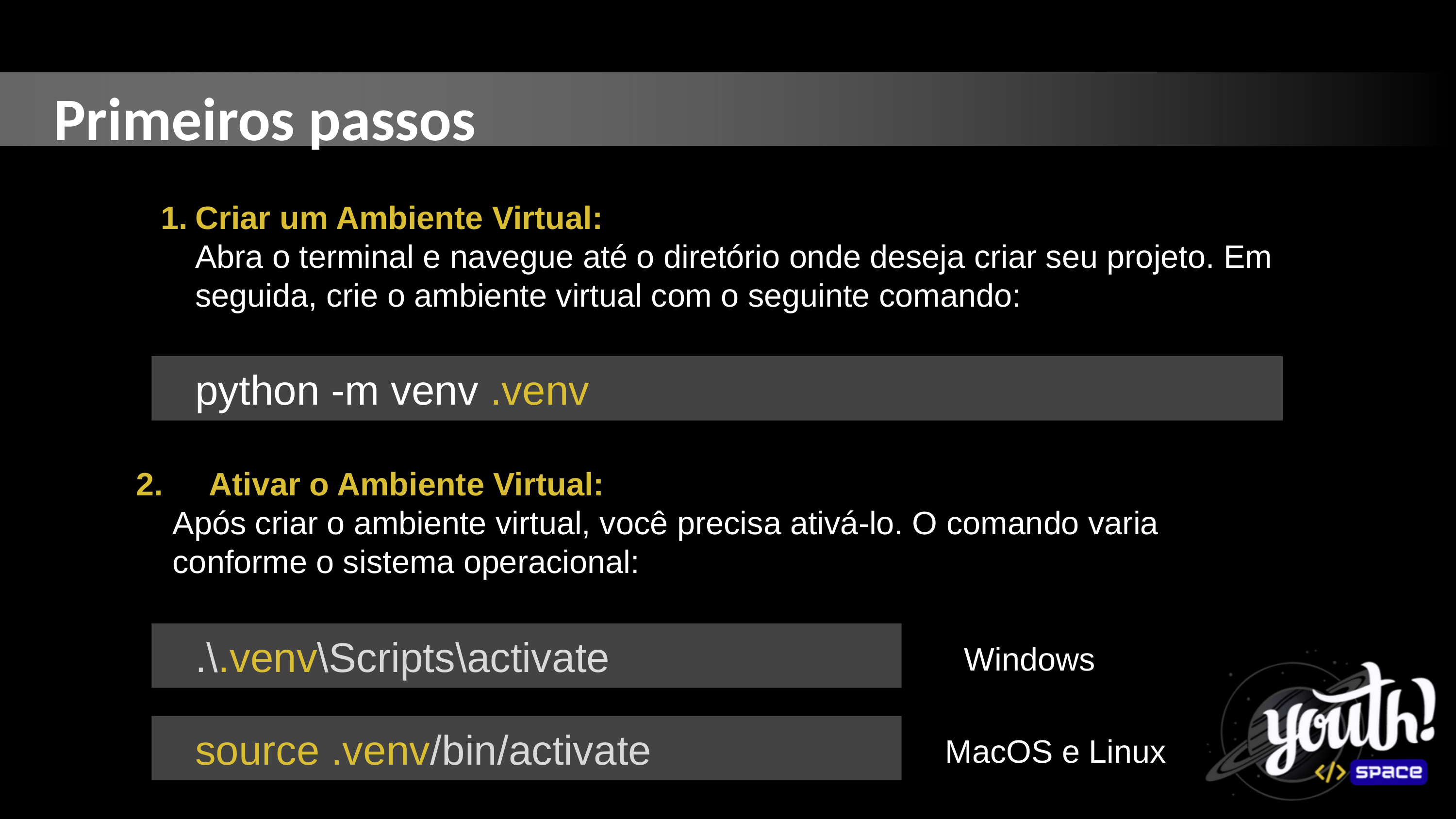

Primeiros passos

Criar um Ambiente Virtual:
Abra o terminal e navegue até o diretório onde deseja criar seu projeto. Em seguida, crie o ambiente virtual com o seguinte comando:

python -m venv .venv
2.	Ativar o Ambiente Virtual:
Após criar o ambiente virtual, você precisa ativá-lo. O comando varia conforme o sistema operacional:
.\.venv\Scripts\activate
Windows
source .venv/bin/activate
MacOS e Linux